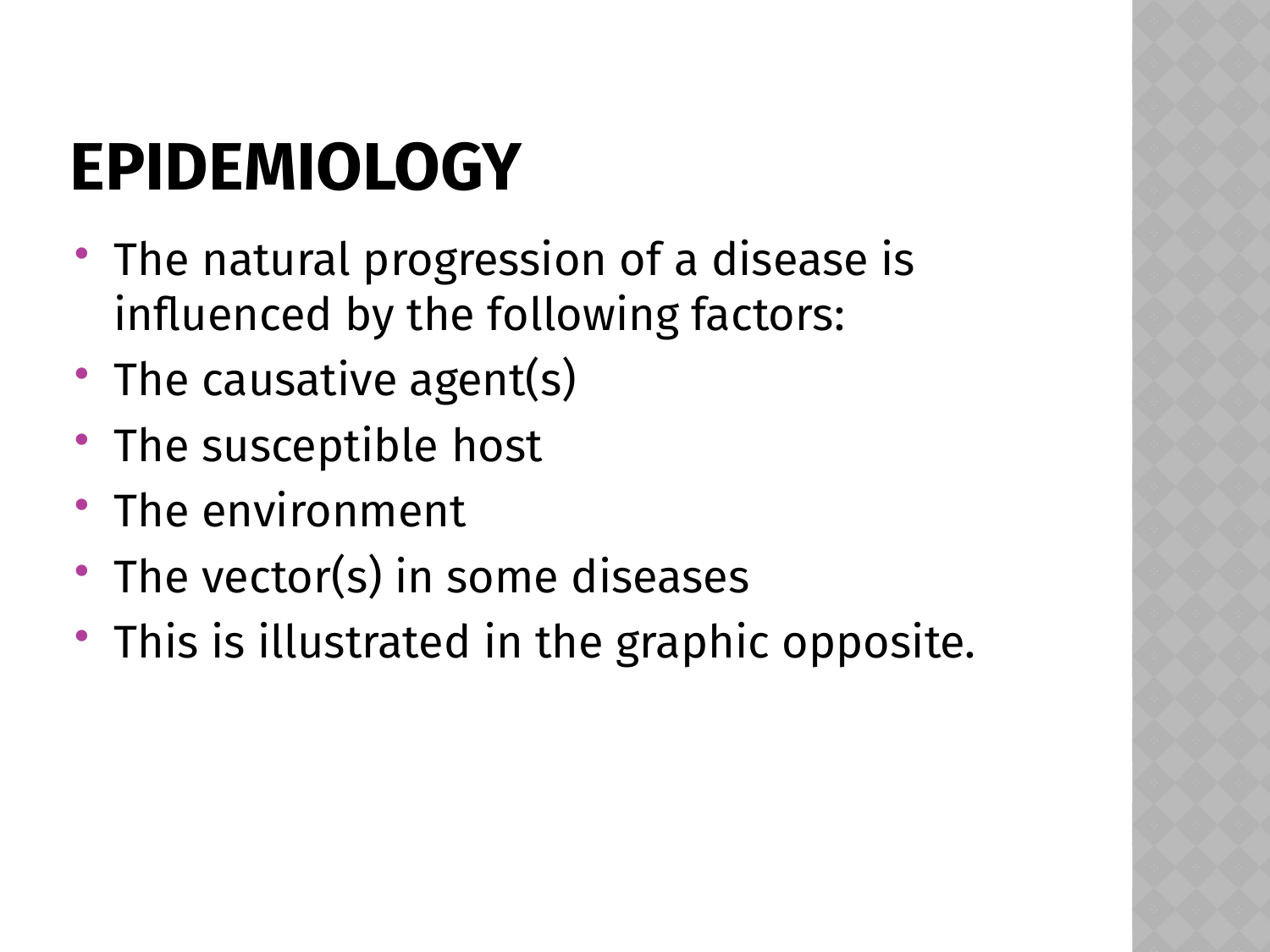

# EPIDEMIOLOGY
The natural progression of a disease is influenced by the following factors:
The causative agent(s)
The susceptible host
The environment
The vector(s) in some diseases
This is illustrated in the graphic opposite.